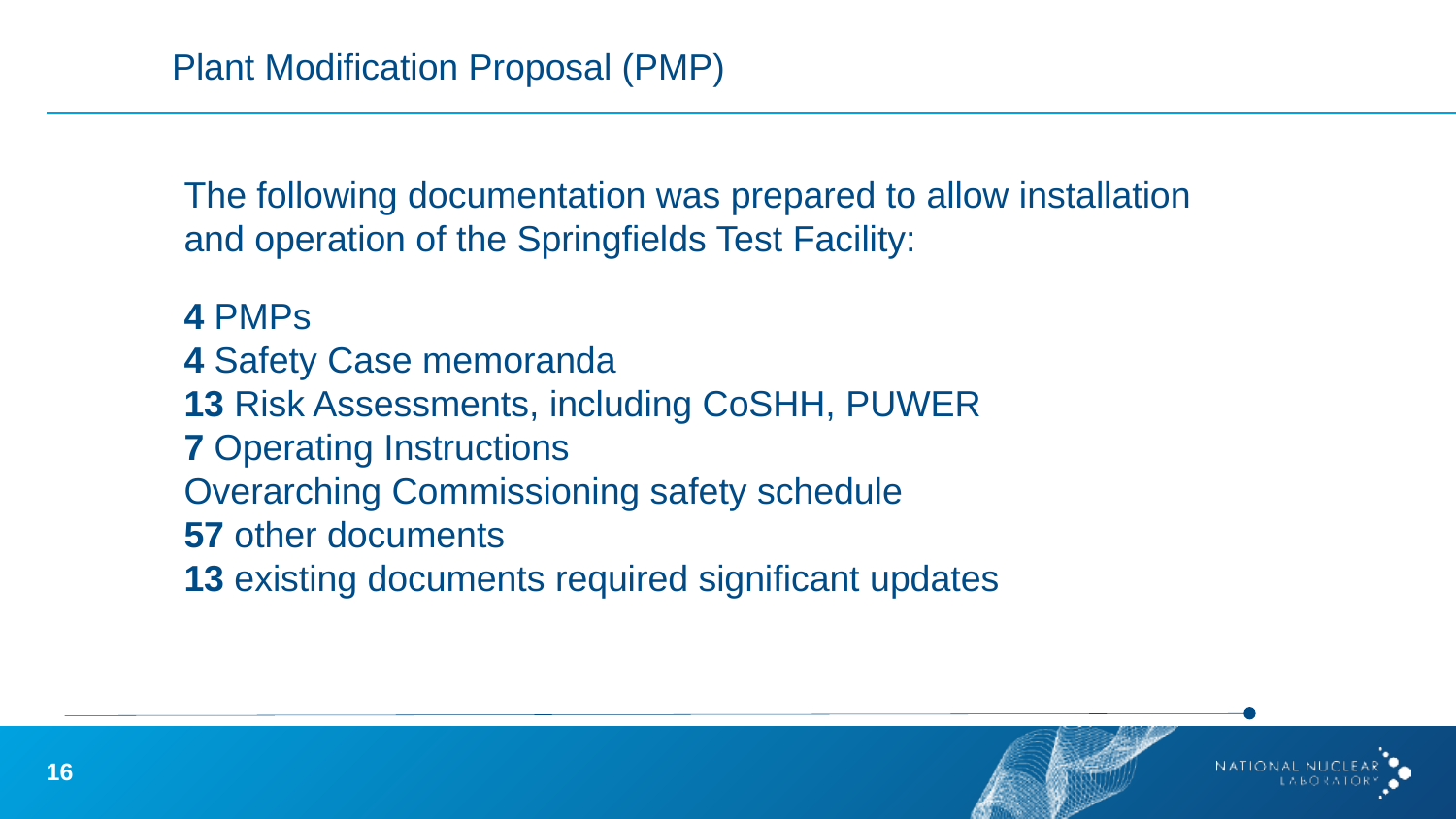

Plant Modification Proposal (PMP)

The following documentation was prepared to allow installation and operation of the Springfields Test Facility:

4 PMPs
4 Safety Case memoranda
13 Risk Assessments, including CoSHH, PUWER
7 Operating Instructions
Overarching Commissioning safety schedule
57 other documents
13 existing documents required significant updates

16